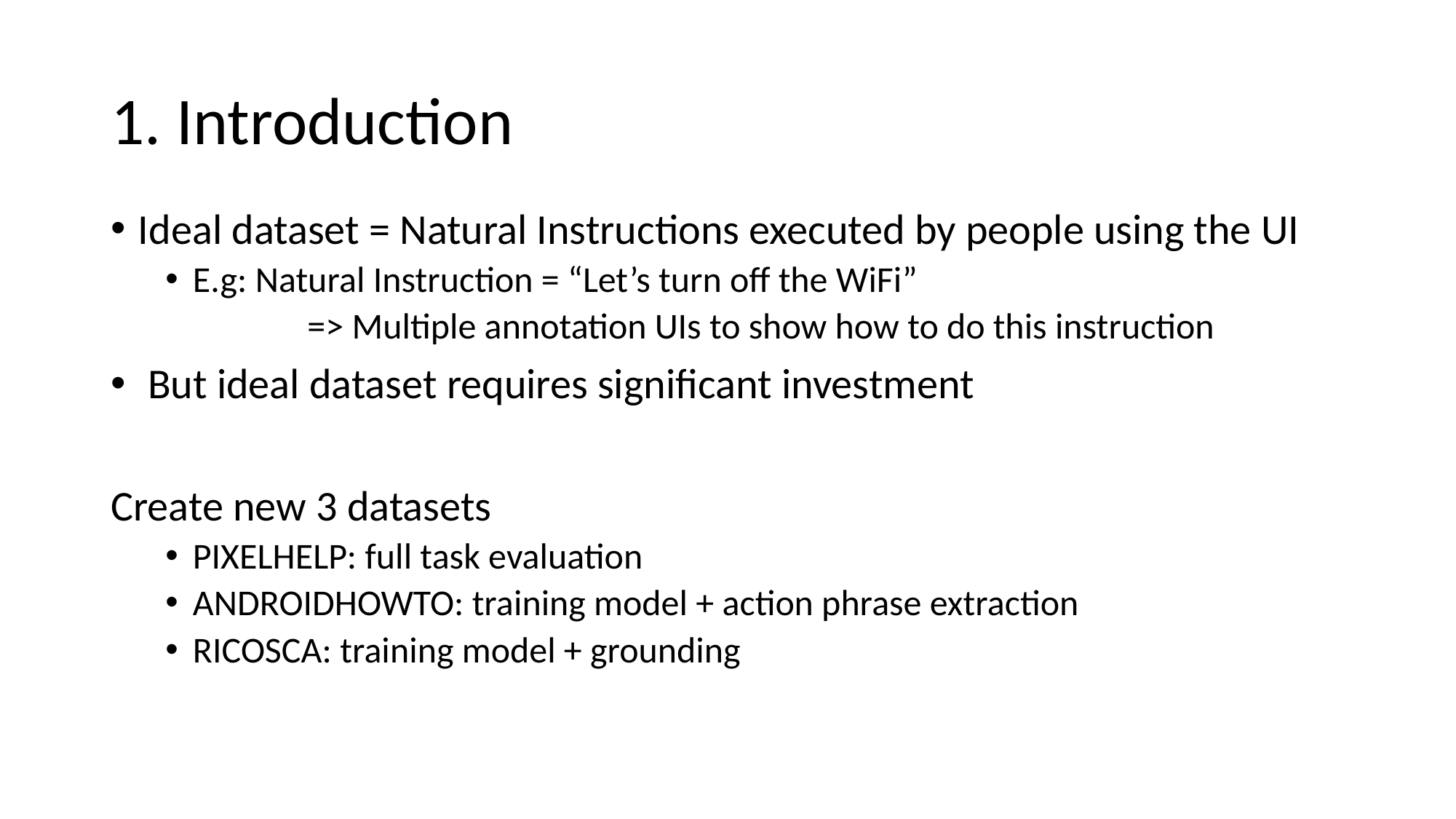

# 1. Introduction
Ideal dataset = Natural Instructions executed by people using the UI
E.g: Natural Instruction = “Let’s turn off the WiFi”
	    => Multiple annotation UIs to show how to do this instruction
 But ideal dataset requires significant investment

Create new 3 datasets
PIXELHELP: full task evaluation
ANDROIDHOWTO: training model + action phrase extraction
RICOSCA: training model + grounding